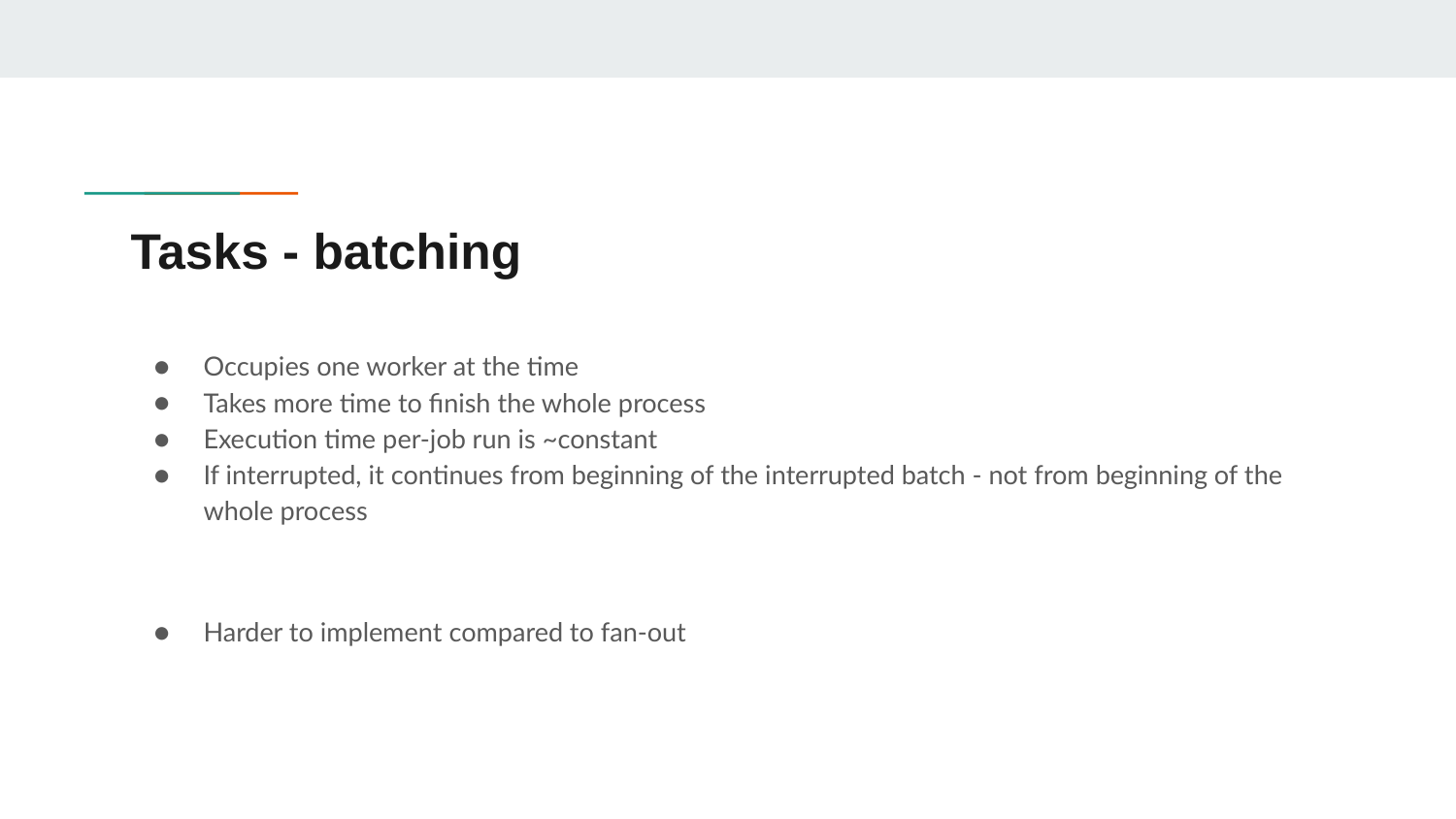

# Tasks - batching
Occupies one worker at the time
Takes more time to finish the whole process
Execution time per-job run is ~constant
If interrupted, it continues from beginning of the interrupted batch - not from beginning of the whole process

Harder to implement compared to fan-out